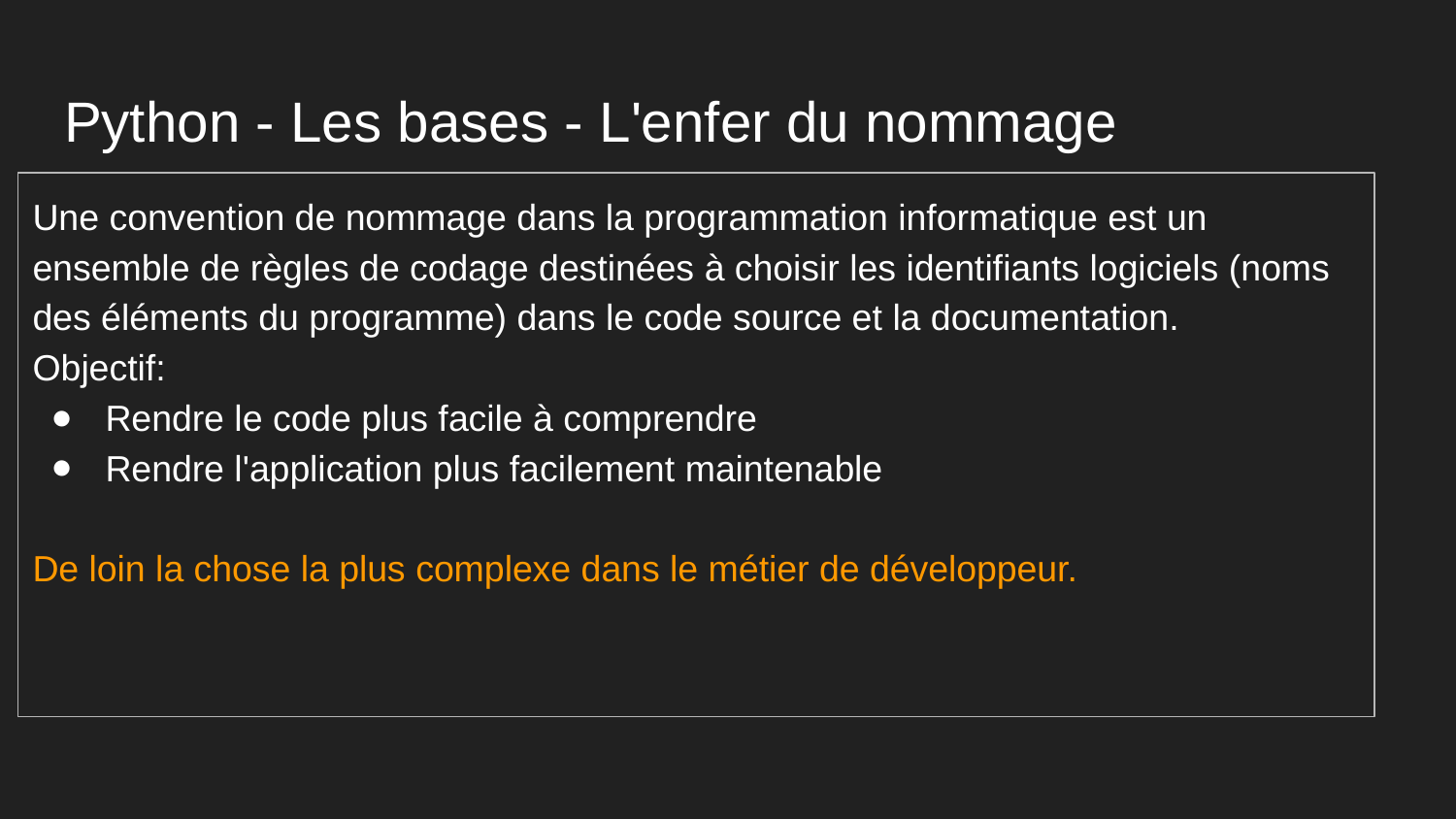

# Python - Les bases - L'enfer du nommage
Une convention de nommage dans la programmation informatique est un ensemble de règles de codage destinées à choisir les identifiants logiciels (noms des éléments du programme) dans le code source et la documentation.
Objectif:
Rendre le code plus facile à comprendre
Rendre l'application plus facilement maintenable

De loin la chose la plus complexe dans le métier de développeur.